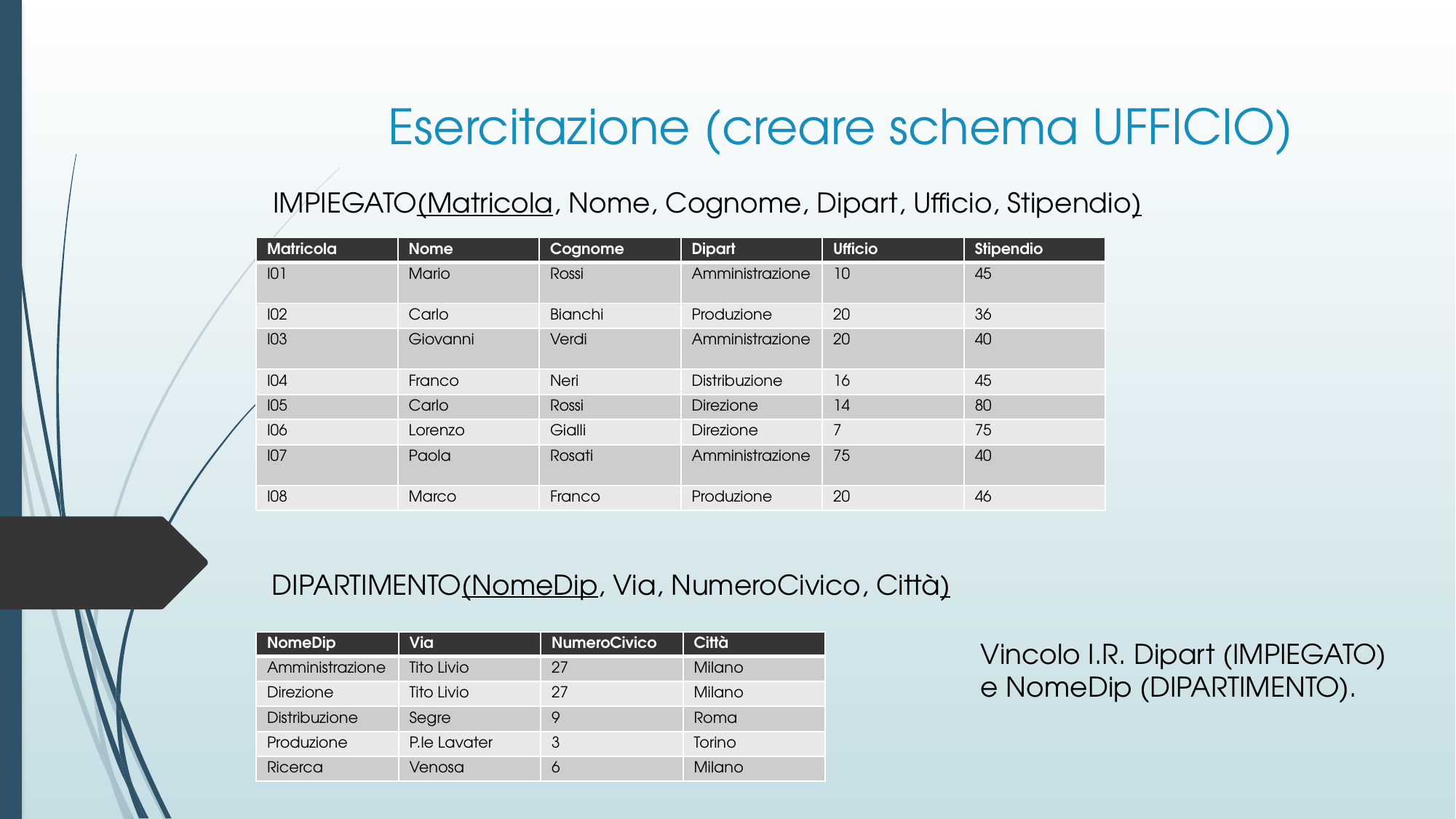

# Esercitazione (creare schema UFFICIO)
IMPIEGATO(Matricola, Nome, Cognome, Dipart, Ufficio, Stipendio)
| Matricola | Nome | Cognome | Dipart | Ufficio | Stipendio |
| --- | --- | --- | --- | --- | --- |
| I01 | Mario | Rossi | Amministrazione | 10 | 45 |
| I02 | Carlo | Bianchi | Produzione | 20 | 36 |
| I03 | Giovanni | Verdi | Amministrazione | 20 | 40 |
| I04 | Franco | Neri | Distribuzione | 16 | 45 |
| I05 | Carlo | Rossi | Direzione | 14 | 80 |
| I06 | Lorenzo | Gialli | Direzione | 7 | 75 |
| I07 | Paola | Rosati | Amministrazione | 75 | 40 |
| I08 | Marco | Franco | Produzione | 20 | 46 |
DIPARTIMENTO(NomeDip, Via, NumeroCivico, Città)
| NomeDip | Via | NumeroCivico | Città |
| --- | --- | --- | --- |
| Amministrazione | Tito Livio | 27 | Milano |
| Direzione | Tito Livio | 27 | Milano |
| Distribuzione | Segre | 9 | Roma |
| Produzione | P.le Lavater | 3 | Torino |
| Ricerca | Venosa | 6 | Milano |
Vincolo I.R. Dipart (IMPIEGATO)
e NomeDip (DIPARTIMENTO).